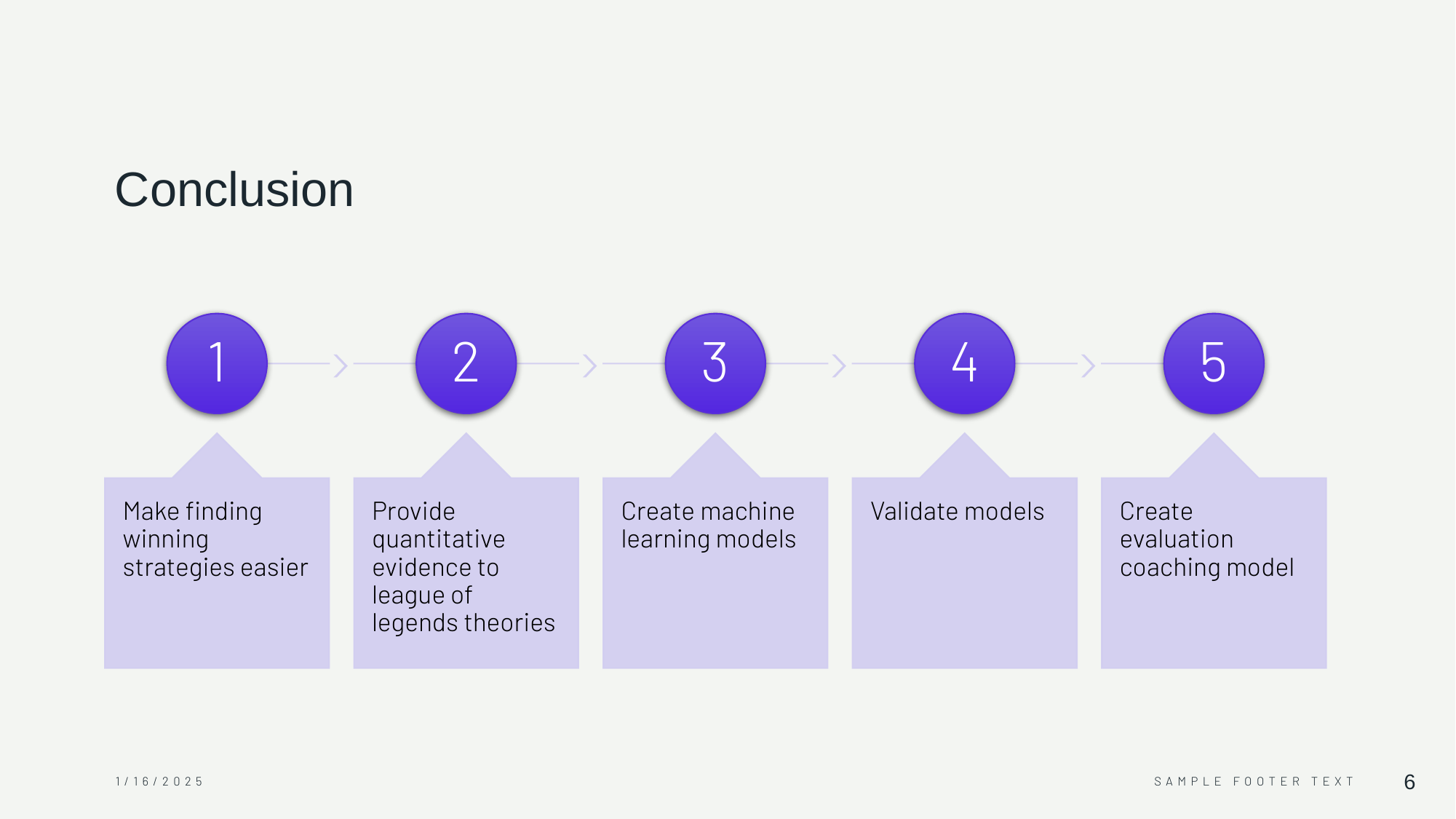

# Conclusion
1
Make finding winning strategies easier
2
Provide quantitative evidence to league of legends theories
3
Create machine learning models
4
Validate models
5
Create evaluation coaching model
1/16/2025
Sample Footer Text
6